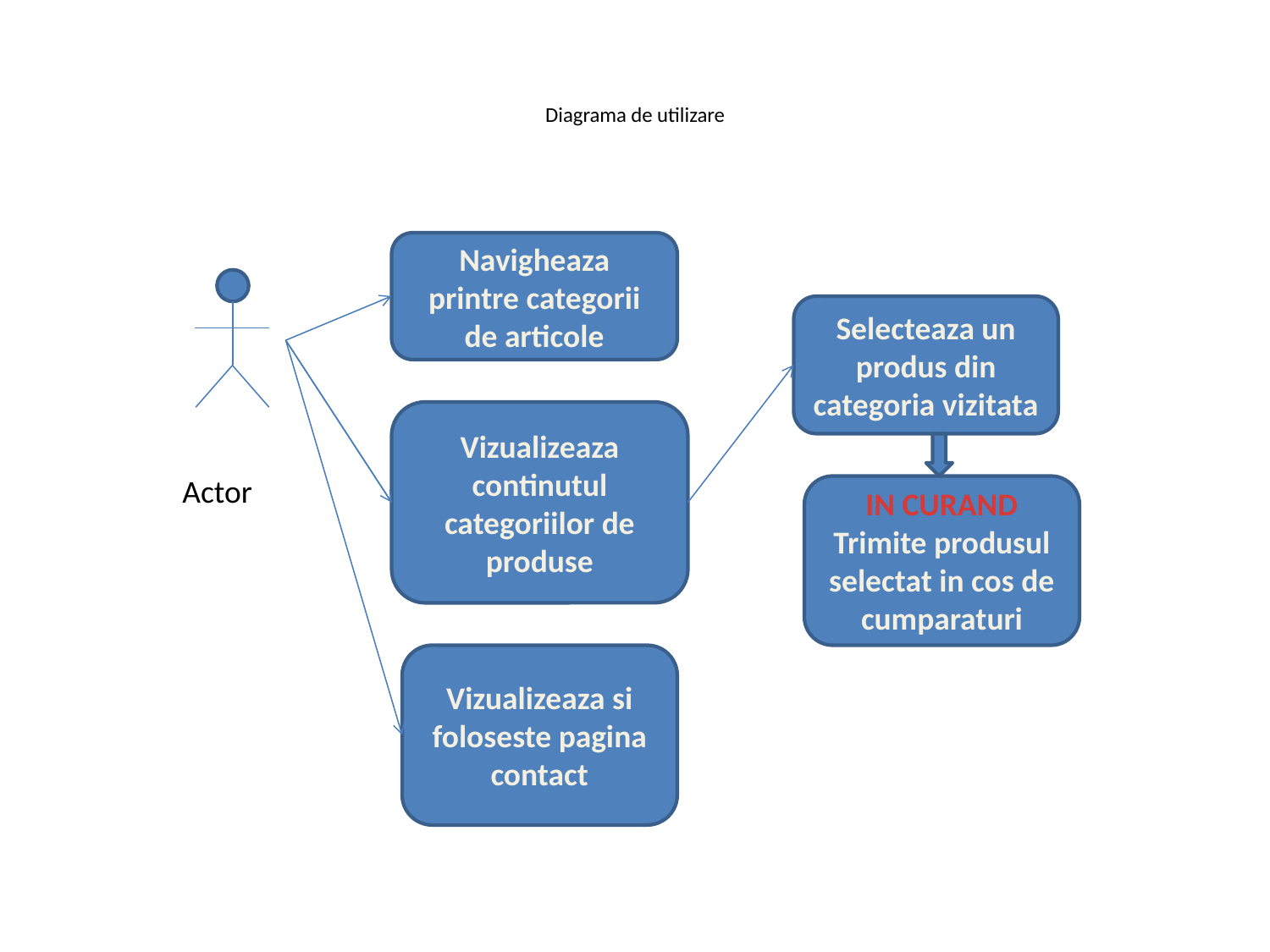

# Diagrama de utilizare
Navigheaza printre categorii de articole

Selecteaza un produs din categoria vizitata
Vizualizeaza continutul categoriilor de produse

Actor

IN CURAND
Trimite produsul selectat in cos de cumparaturi
Vizualizeaza si foloseste pagina contact